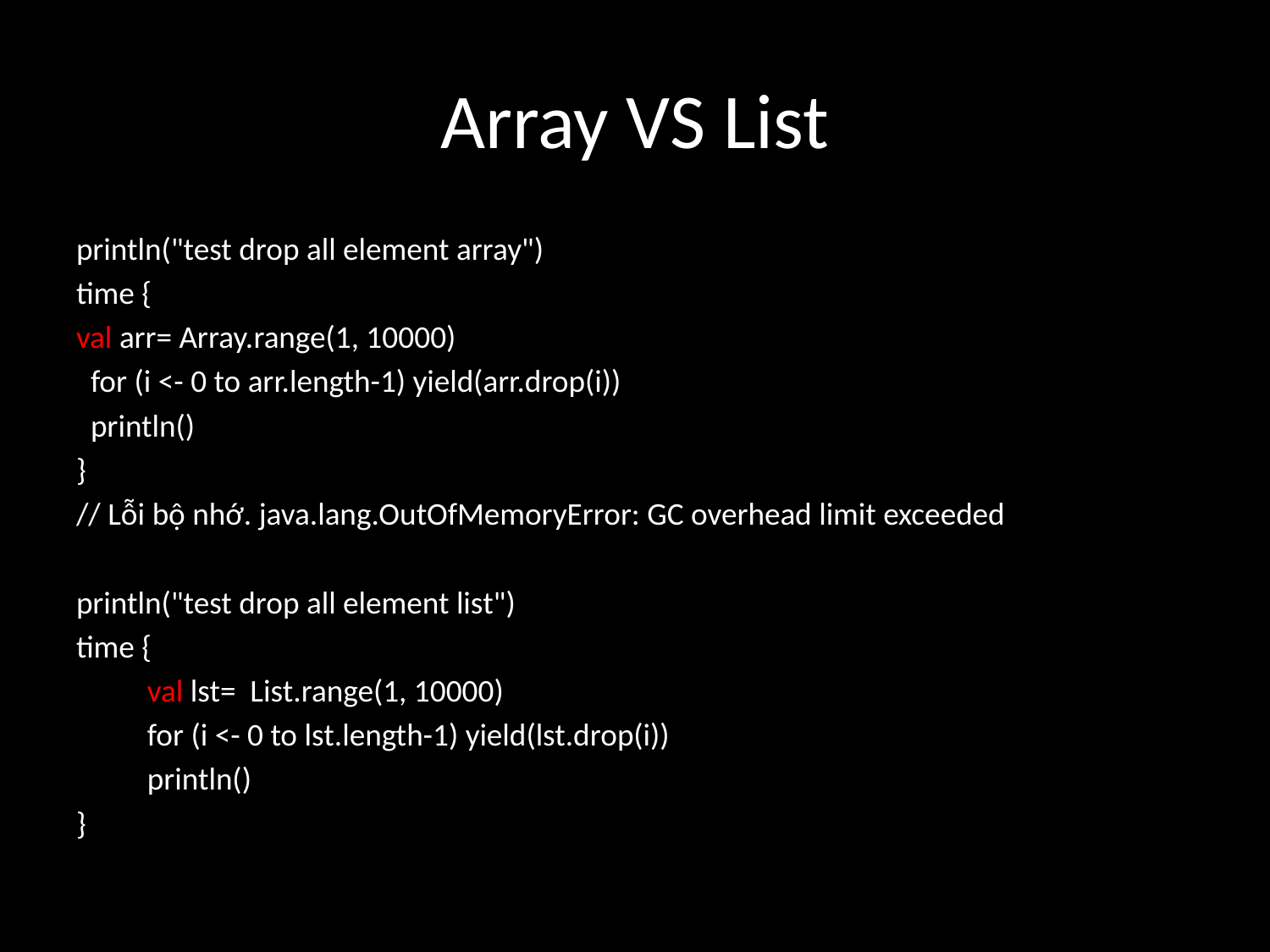

# Array VS List
println("test drop all element array")
time {
val arr= Array.range(1, 10000)
  for (i <- 0 to arr.length-1) yield(arr.drop(i))
  println()
}
// Lỗi bộ nhớ. java.lang.OutOfMemoryError: GC overhead limit exceeded

println("test drop all element list")
time {
	val lst=  List.range(1, 10000)
	for (i <- 0 to lst.length-1) yield(lst.drop(i))
	println()
}